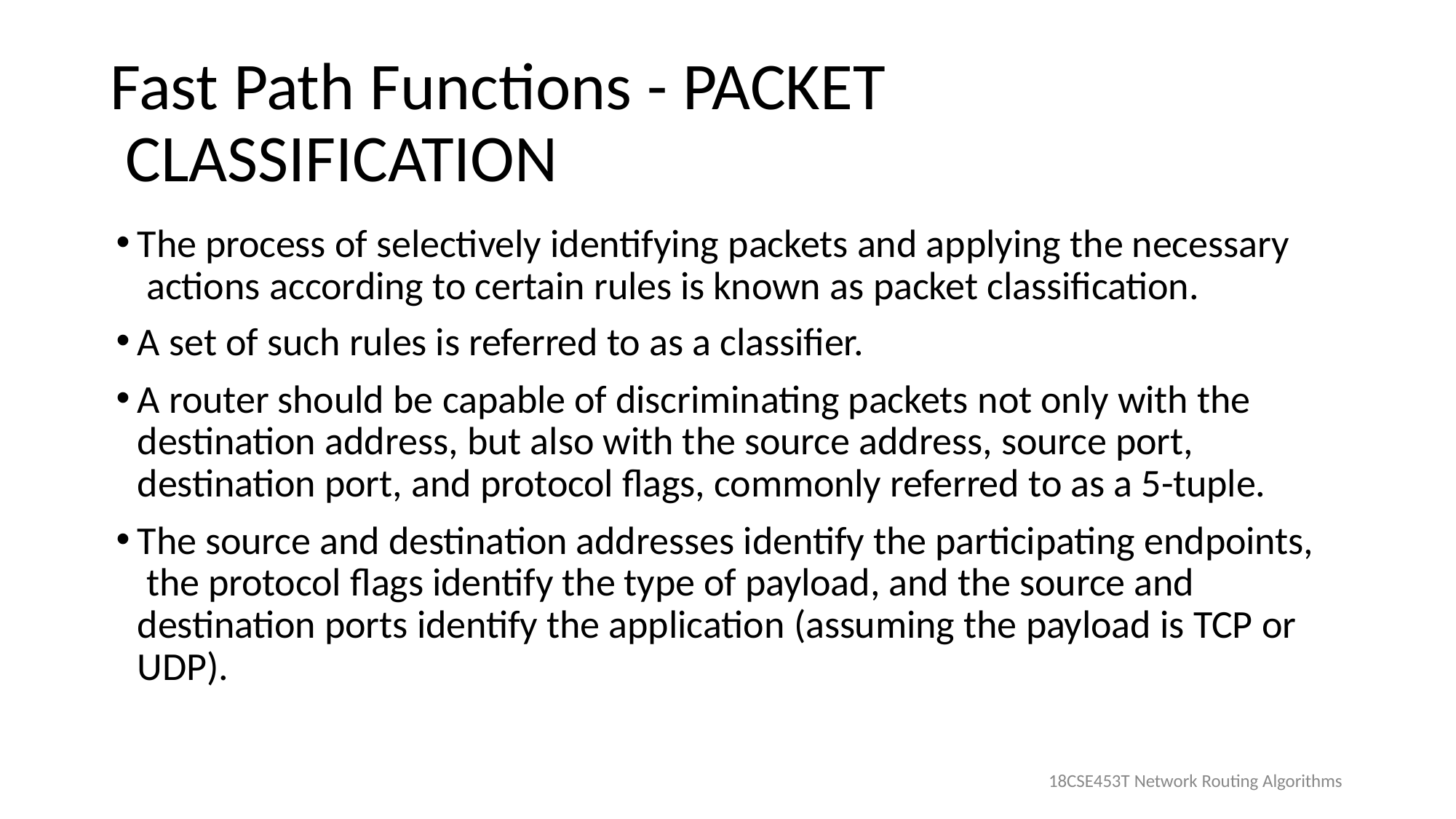

# Fast Path Functions - PACKET  CLASSIFICATION
The process of selectively identifying packets and applying the necessary  actions according to certain rules is known as packet classification.
A set of such rules is referred to as a classifier.
A router should be capable of discriminating packets not only with the  destination address, but also with the source address, source port,  destination port, and protocol flags, commonly referred to as a 5-tuple.
The source and destination addresses identify the participating endpoints,  the protocol flags identify the type of payload, and the source and  destination ports identify the application (assuming the payload is TCP or  UDP).
18CSE453T Network Routing Algorithms